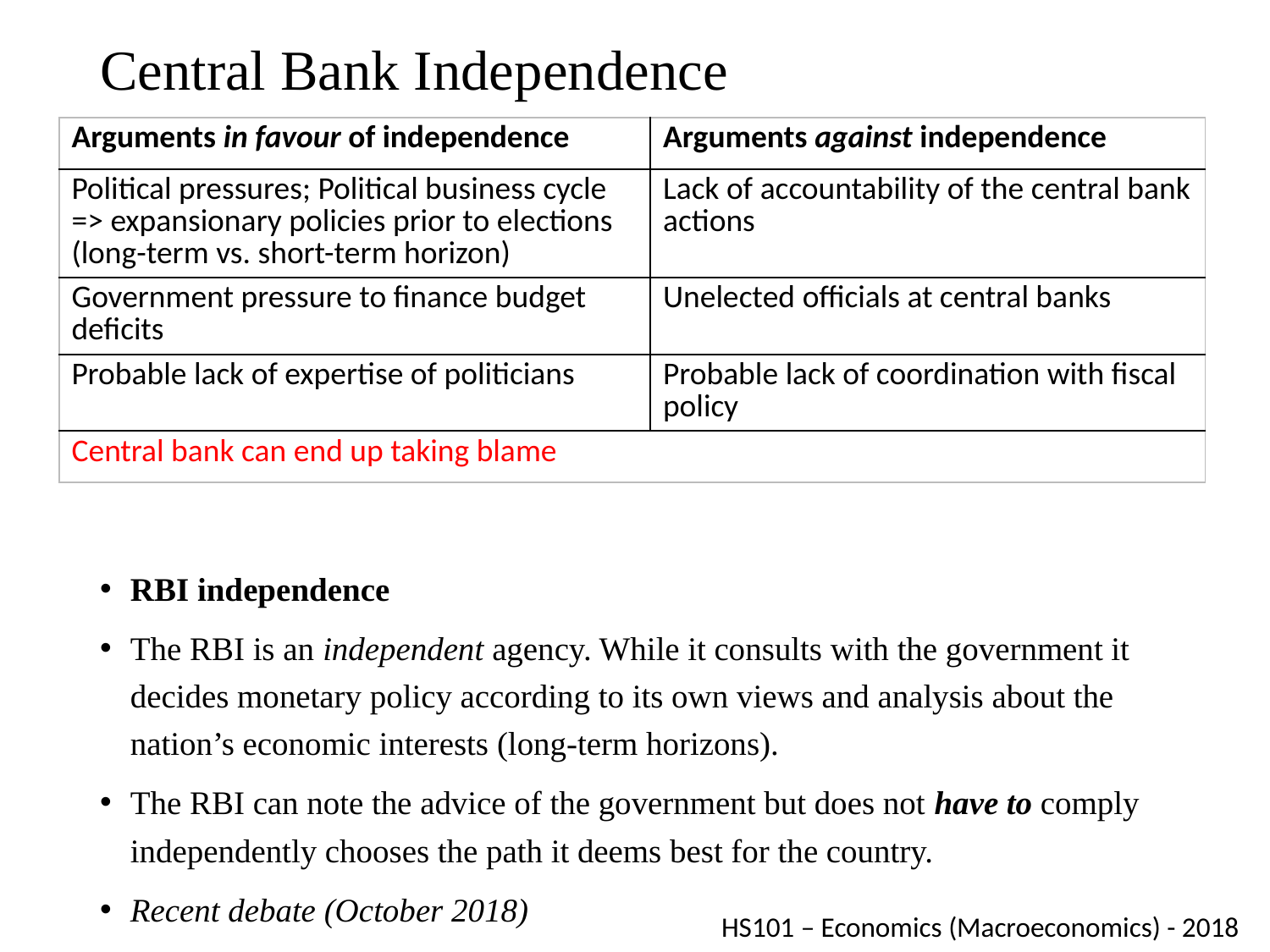

# Central Bank Independence
| Arguments in favour of independence | Arguments against independence |
| --- | --- |
| Political pressures; Political business cycle => expansionary policies prior to elections (long-term vs. short-term horizon) | Lack of accountability of the central bank actions |
| Government pressure to finance budget deficits | Unelected officials at central banks |
| Probable lack of expertise of politicians | Probable lack of coordination with fiscal policy |
| Central bank can end up taking blame |  |

RBI independence
The RBI is an independent agency. While it consults with the government it decides monetary policy according to its own views and analysis about the nation’s economic interests (long-term horizons).
The RBI can note the advice of the government but does not have to comply independently chooses the path it deems best for the country.
Recent debate (October 2018)
HS101 – Economics (Macroeconomics) - 2018